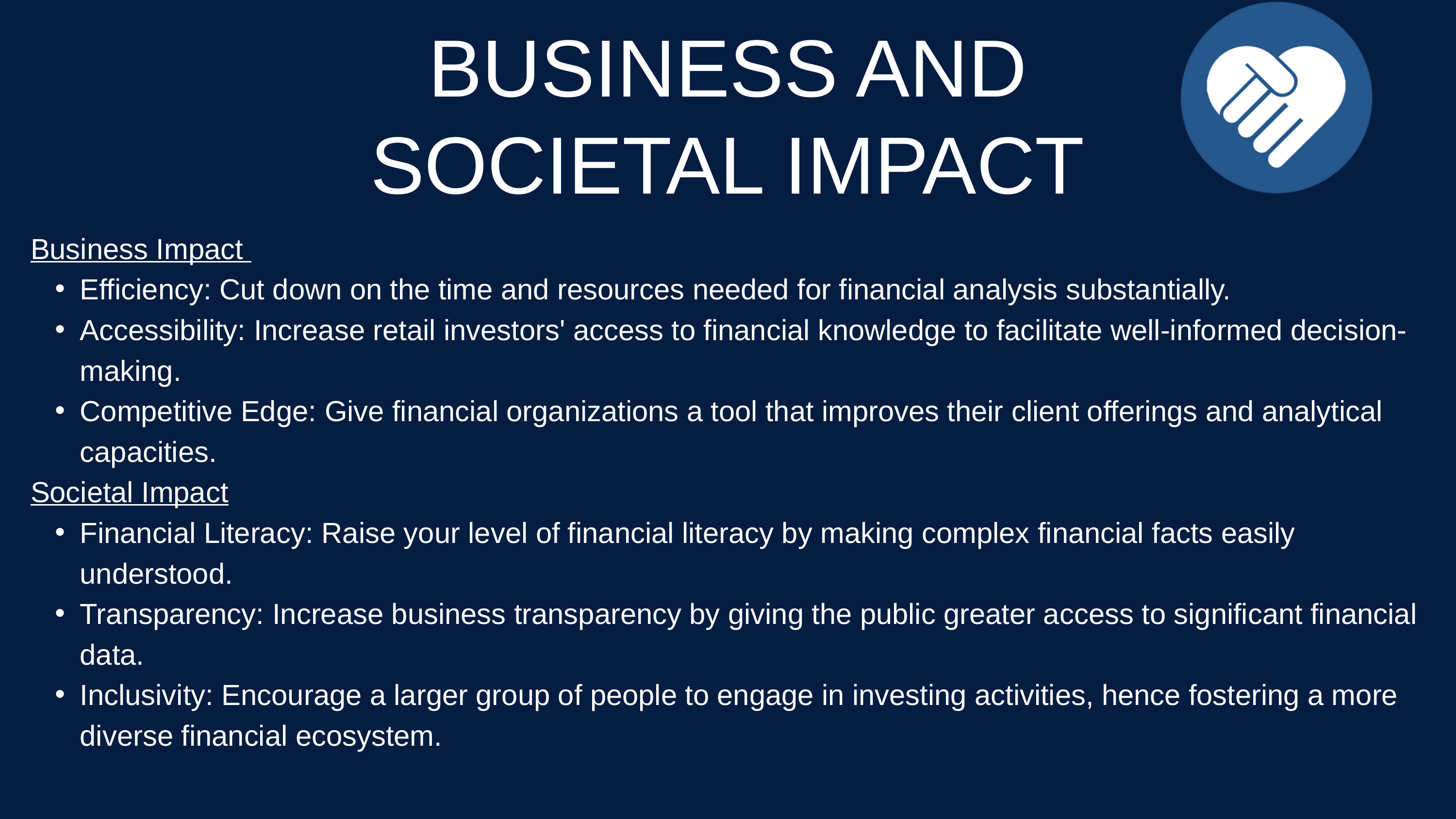

BUSINESS AND SOCIETAL IMPACT
Business Impact
Efficiency: Cut down on the time and resources needed for financial analysis substantially.
Accessibility: Increase retail investors' access to financial knowledge to facilitate well-informed decision-making.
Competitive Edge: Give financial organizations a tool that improves their client offerings and analytical capacities.
Societal Impact
Financial Literacy: Raise your level of financial literacy by making complex financial facts easily understood.
Transparency: Increase business transparency by giving the public greater access to significant financial data.
Inclusivity: Encourage a larger group of people to engage in investing activities, hence fostering a more diverse financial ecosystem.